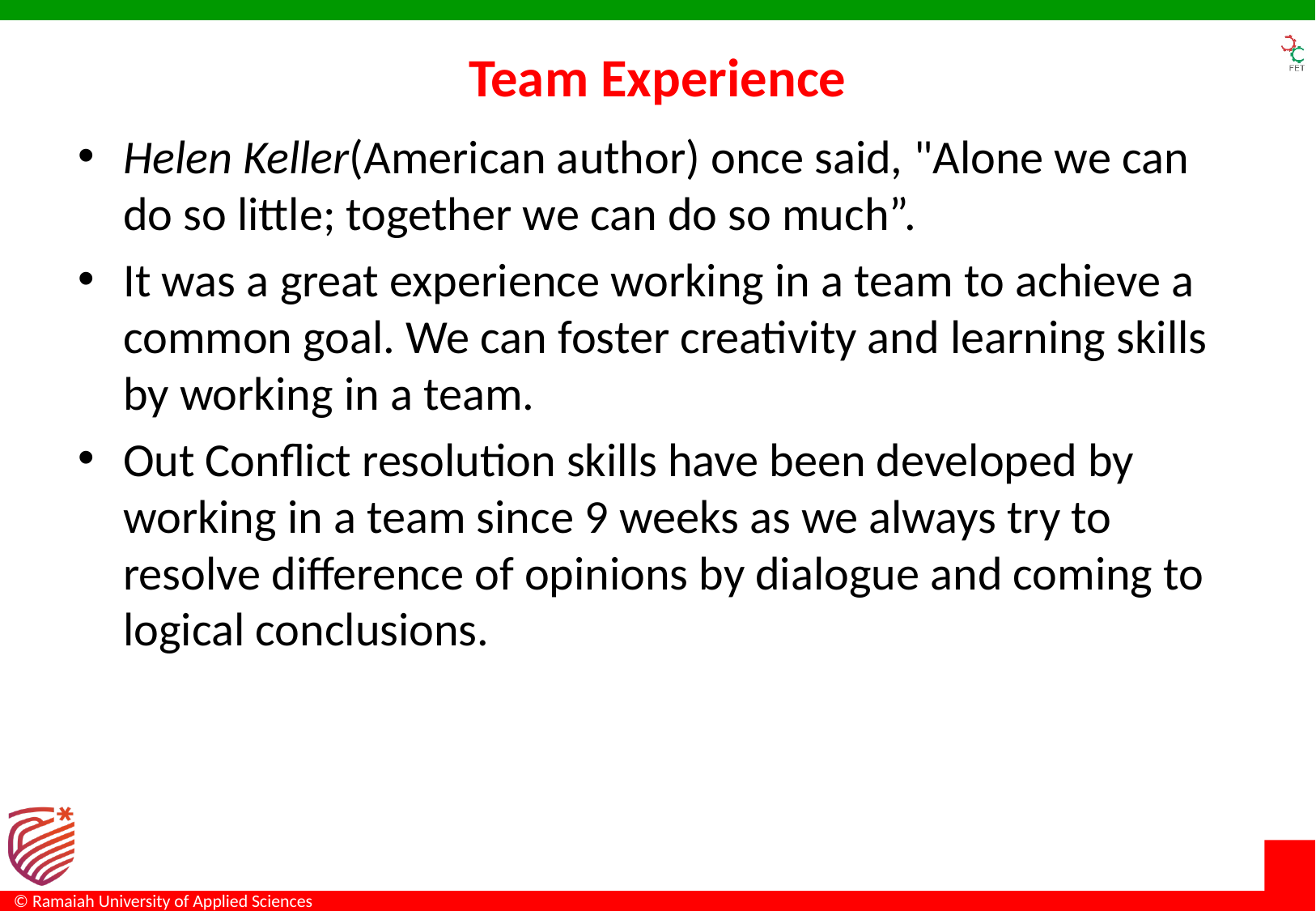

# Team Experience
Helen Keller(American author) once said, "Alone we can do so little; together we can do so much”.
It was a great experience working in a team to achieve a common goal. We can foster creativity and learning skills by working in a team.
Out Conflict resolution skills have been developed by working in a team since 9 weeks as we always try to resolve difference of opinions by dialogue and coming to logical conclusions.